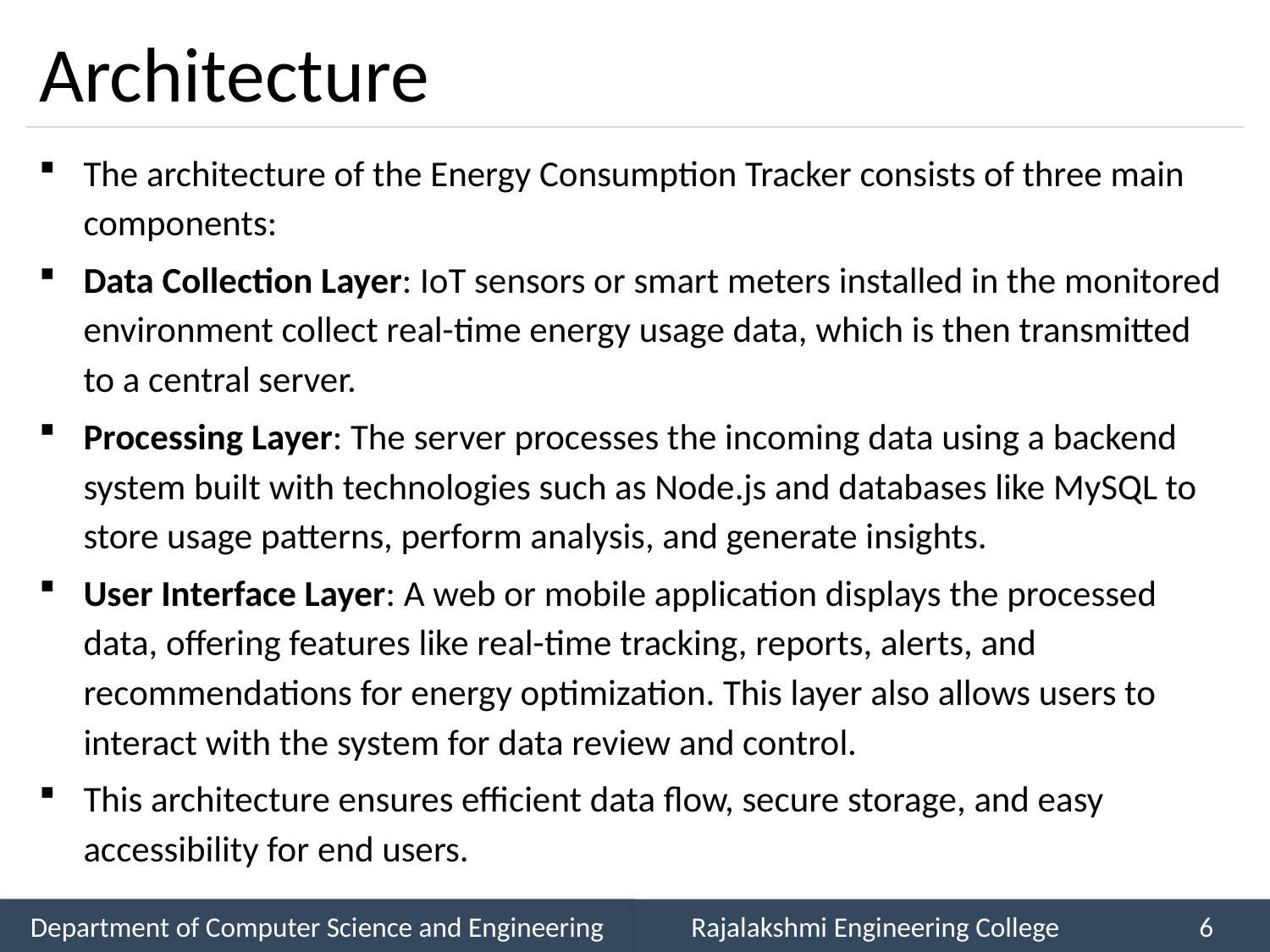

# Architecture
The architecture of the Energy Consumption Tracker consists of three main components:
Data Collection Layer: IoT sensors or smart meters installed in the monitored environment collect real-time energy usage data, which is then transmitted to a central server.
Processing Layer: The server processes the incoming data using a backend system built with technologies such as Node.js and databases like MySQL to store usage patterns, perform analysis, and generate insights.
User Interface Layer: A web or mobile application displays the processed data, offering features like real-time tracking, reports, alerts, and recommendations for energy optimization. This layer also allows users to interact with the system for data review and control.
This architecture ensures efficient data flow, secure storage, and easy accessibility for end users.